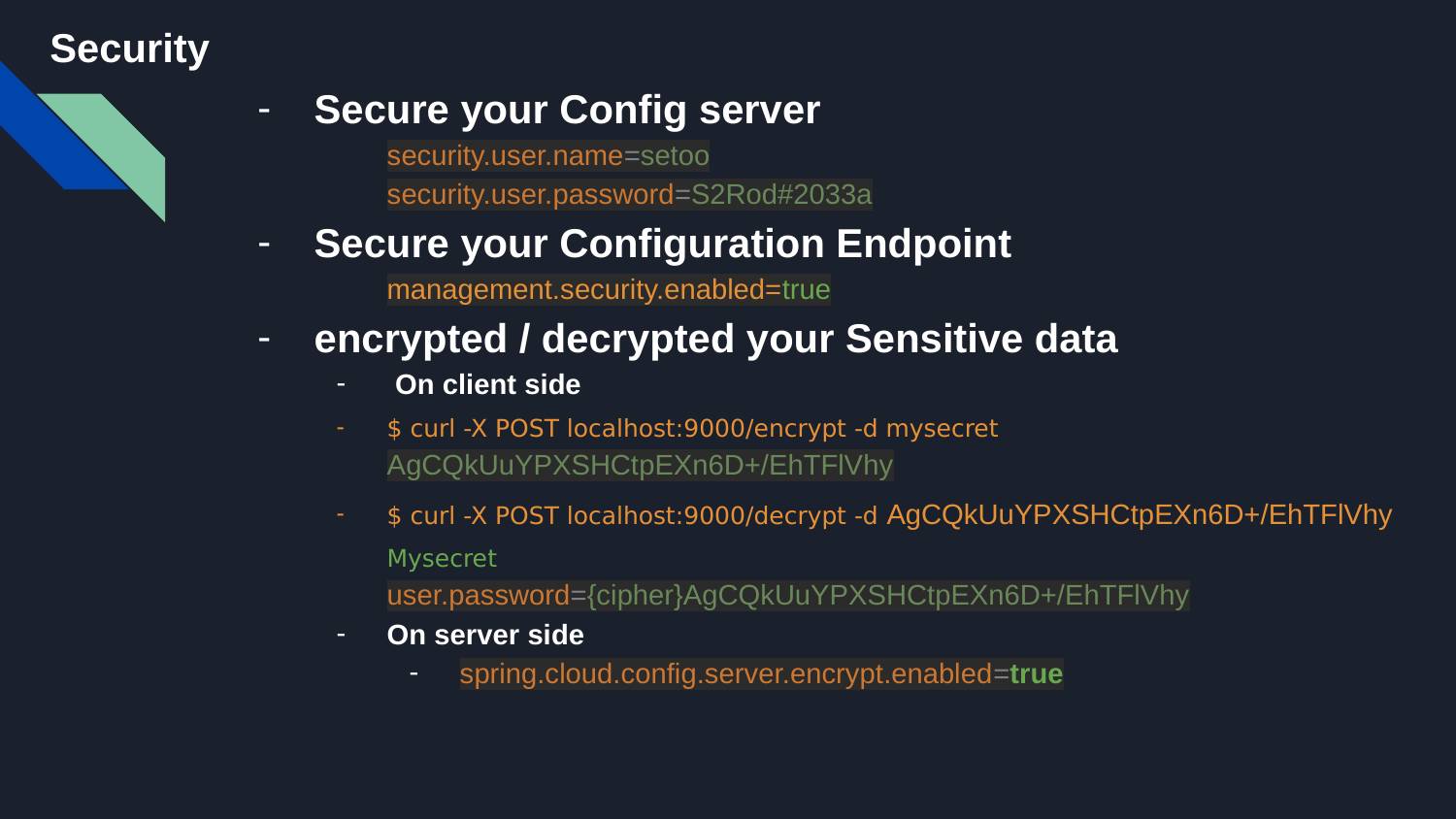

Security

#
Secure your Config server
security.user.name=setoo
security.user.password=S2Rod#2033a
Secure your Configuration Endpoint
management.security.enabled=true
encrypted / decrypted your Sensitive data
 On client side
$ curl -X POST localhost:9000/encrypt -d mysecret
AgCQkUuYPXSHCtpEXn6D+/EhTFlVhy
$ curl -X POST localhost:9000/decrypt -d AgCQkUuYPXSHCtpEXn6D+/EhTFlVhy
Mysecret
user.password={cipher}AgCQkUuYPXSHCtpEXn6D+/EhTFlVhy
On server side
spring.cloud.config.server.encrypt.enabled=true